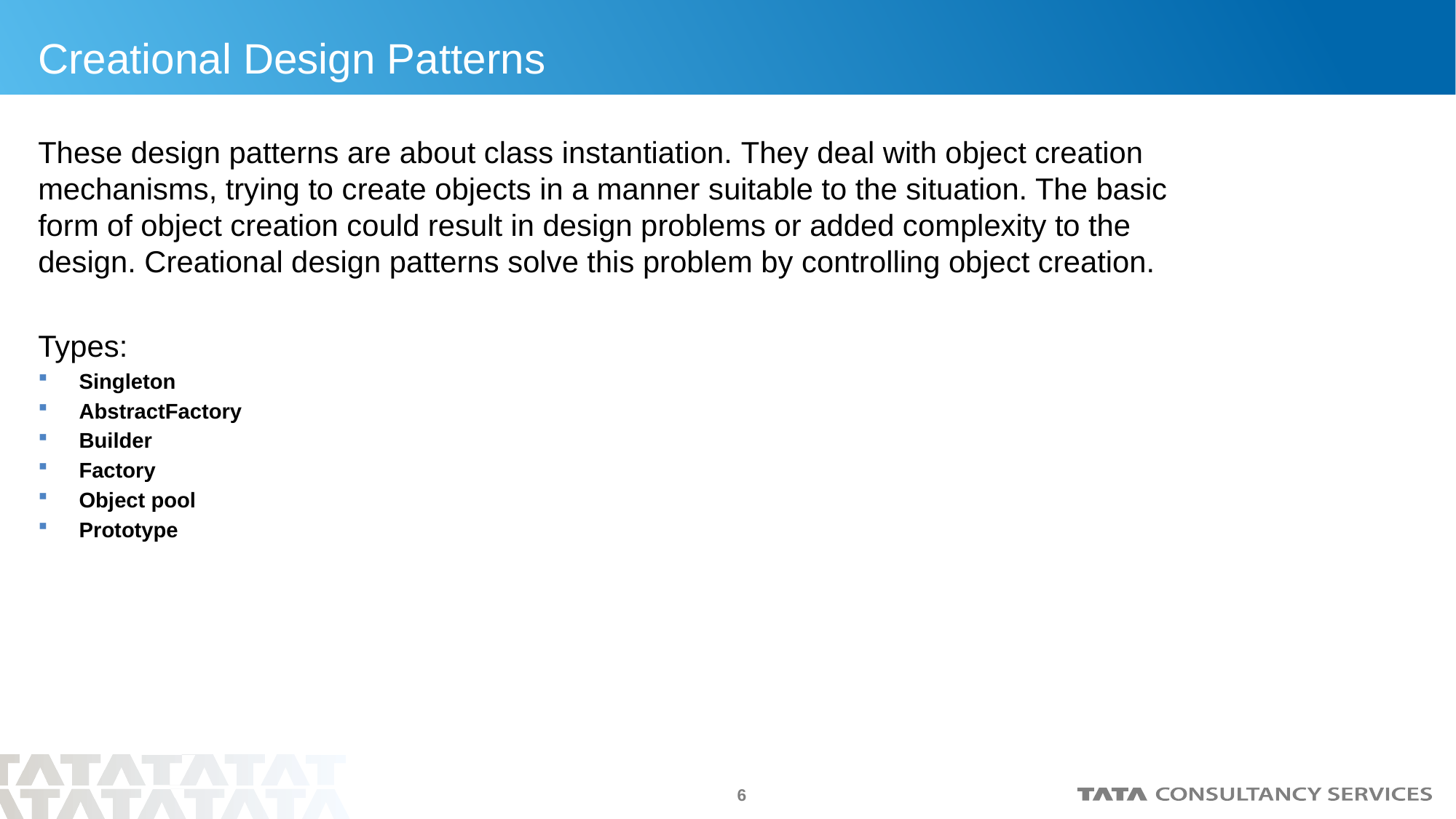

# Creational Design Patterns
These design patterns are about class instantiation. They deal with object creation mechanisms, trying to create objects in a manner suitable to the situation. The basic form of object creation could result in design problems or added complexity to the design. Creational design patterns solve this problem by controlling object creation.

Types:
Singleton
AbstractFactory
Builder
Factory
Object pool
Prototype